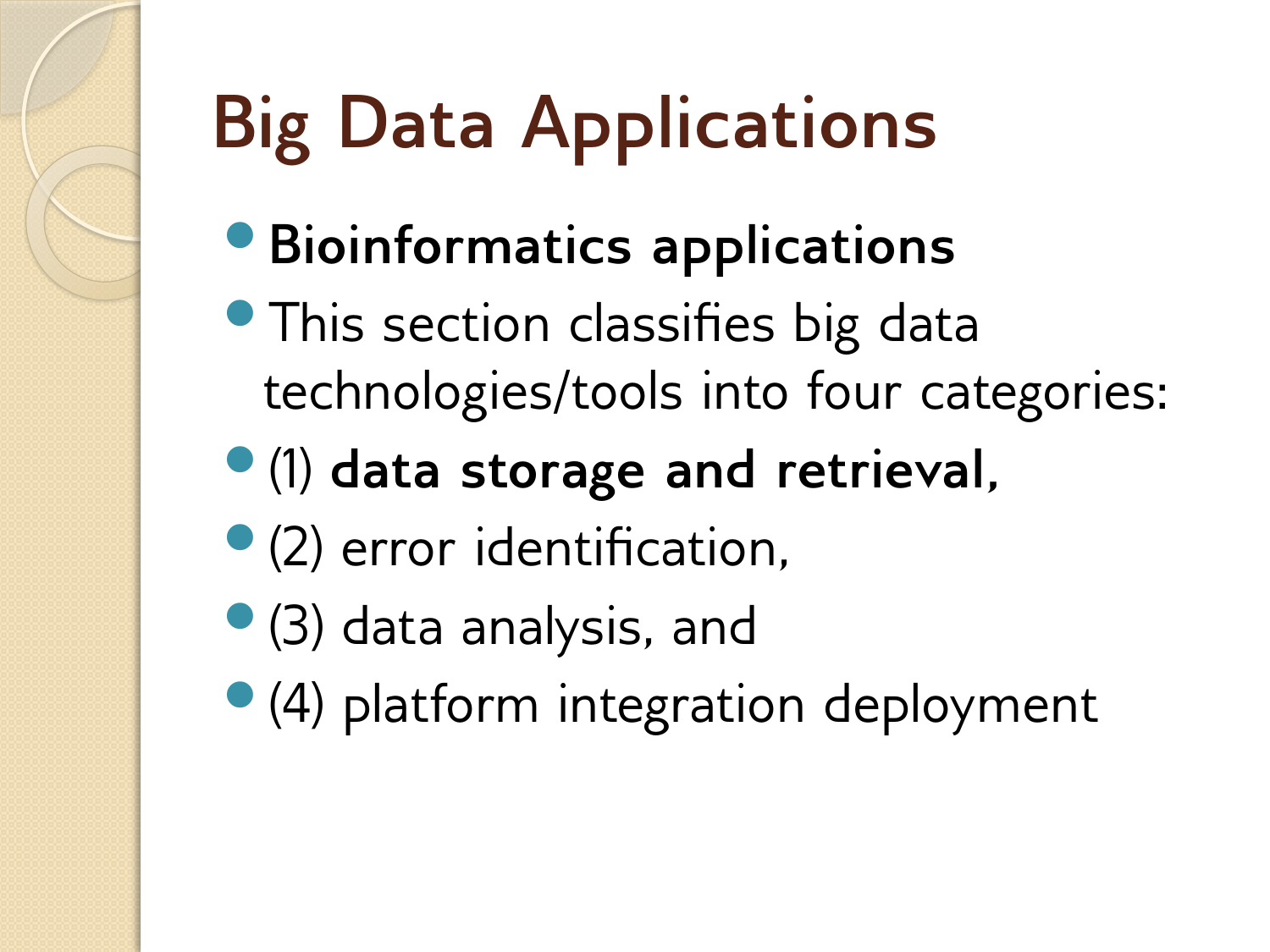

# Big Data Applications
Bioinformatics applications
This section classifies big data technologies/tools into four categories:
(1) data storage and retrieval,
(2) error identification,
(3) data analysis, and
(4) platform integration deployment